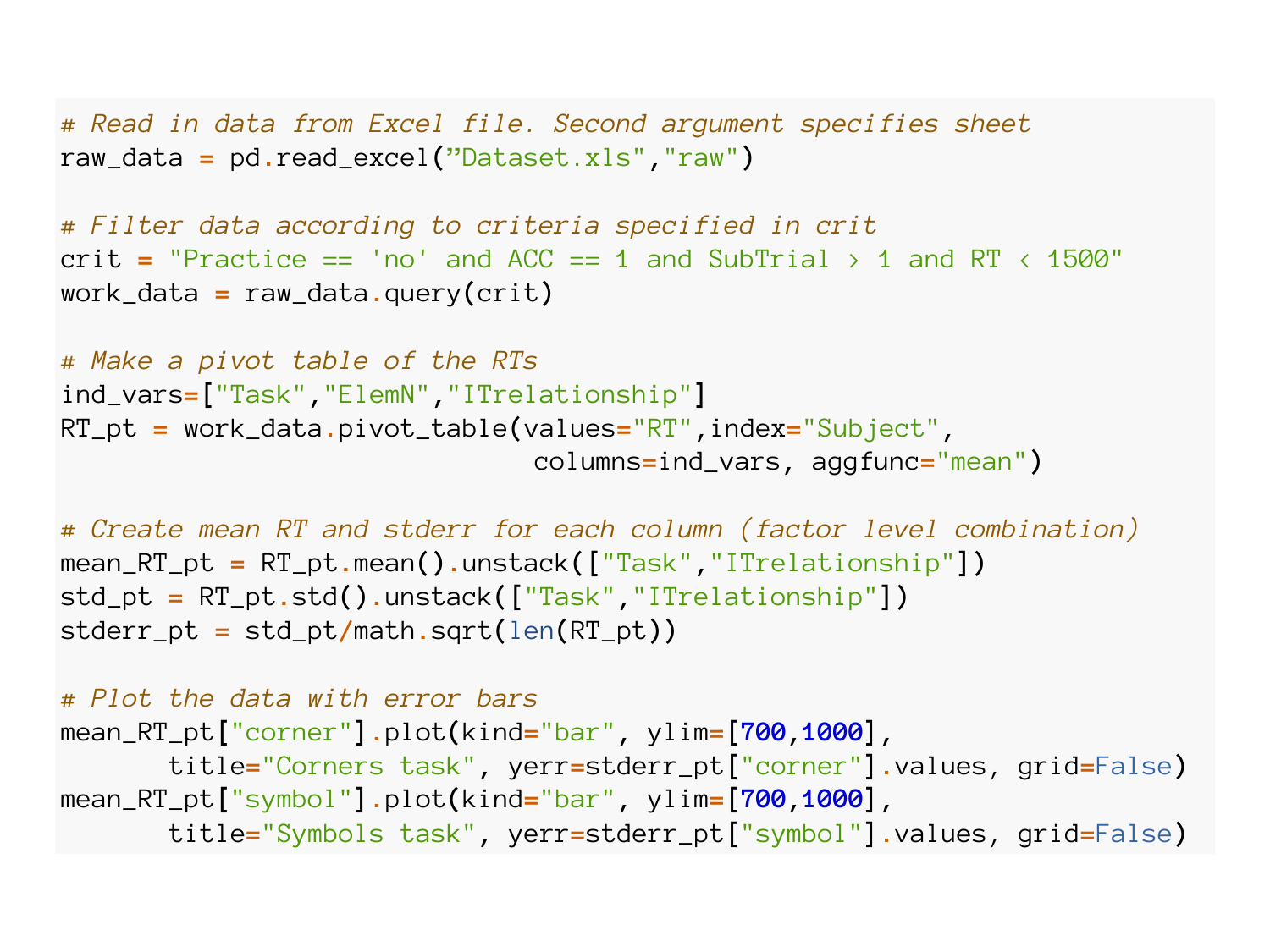

# Read in data from Excel file. Second argument specifies sheet
raw_data = pd.read_excel(”Dataset.xls","raw")

# Filter data according to criteria specified in crit
crit = "Practice == 'no' and ACC == 1 and SubTrial > 1 and RT < 1500"
work_data = raw_data.query(crit)

# Make a pivot table of the RTs
ind_vars=["Task","ElemN","ITrelationship"]
RT_pt = work_data.pivot_table(values="RT",index="Subject",
			      columns=ind_vars, aggfunc="mean")

# Create mean RT and stderr for each column (factor level combination)
mean_RT_pt = RT_pt.mean().unstack(["Task","ITrelationship"])
std_pt = RT_pt.std().unstack(["Task","ITrelationship"])
stderr_pt = std_pt/math.sqrt(len(RT_pt))

# Plot the data with error bars
mean_RT_pt["corner"].plot(kind="bar", ylim=[700,1000],
       title="Corners task", yerr=stderr_pt["corner"].values, grid=False)
mean_RT_pt["symbol"].plot(kind="bar", ylim=[700,1000],
       title="Symbols task", yerr=stderr_pt["symbol"].values, grid=False)
# Full example